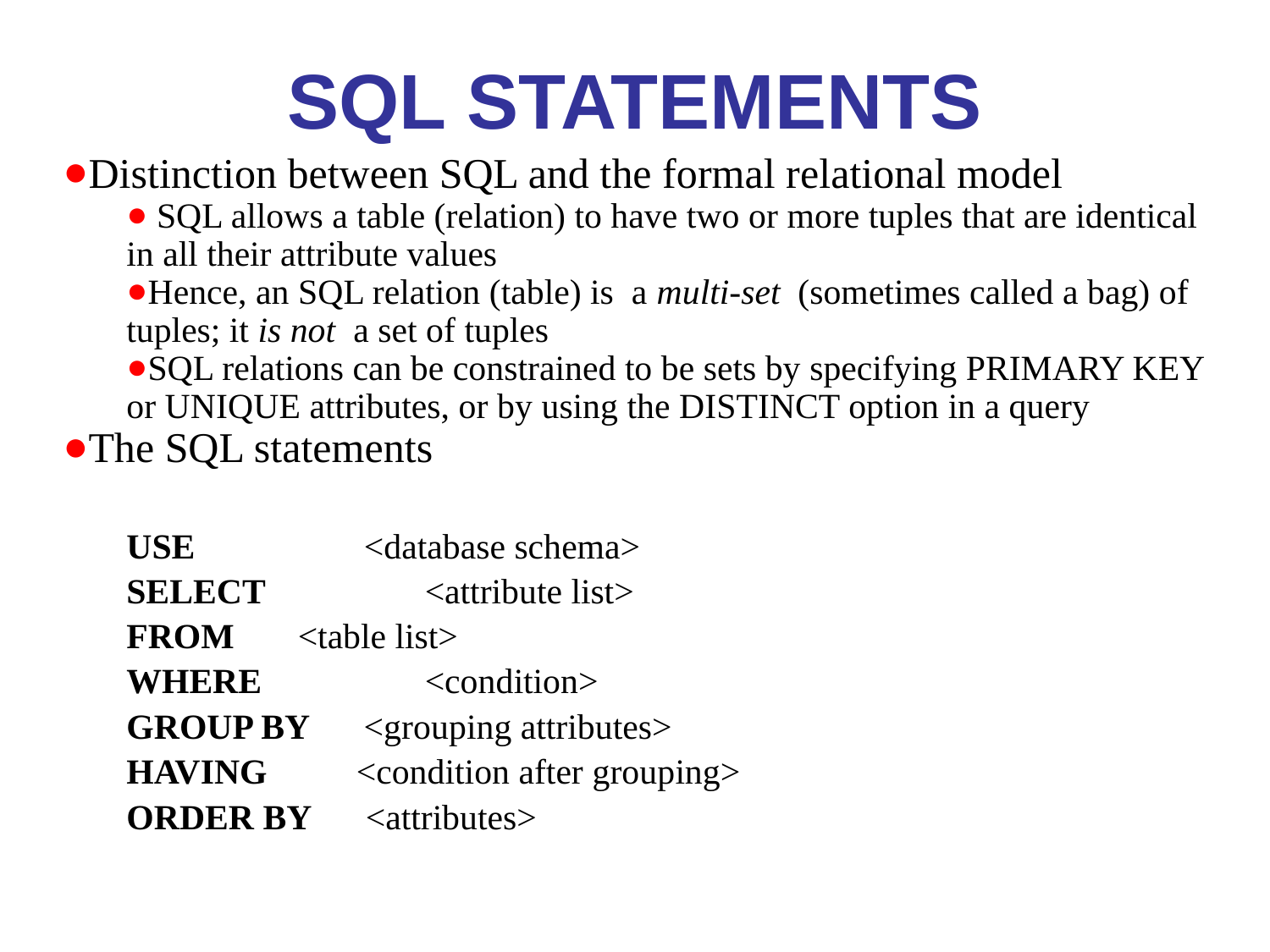

# SQL Statements
Distinction between SQL and the formal relational model
 SQL allows a table (relation) to have two or more tuples that are identical in all their attribute values
Hence, an SQL relation (table) is  a multi-set  (sometimes called a bag) of tuples; it is not  a set of tuples
SQL relations can be constrained to be sets by specifying PRIMARY KEY or UNIQUE attributes, or by using the DISTINCT option in a query
The SQL statements

USE                   <database schema>
SELECT 	     <attribute list>
FROM 	     <table list>
WHERE	     <condition>
GROUP BY      <grouping attributes>
HAVING          <condition after grouping>
ORDER BY      <attributes>
*